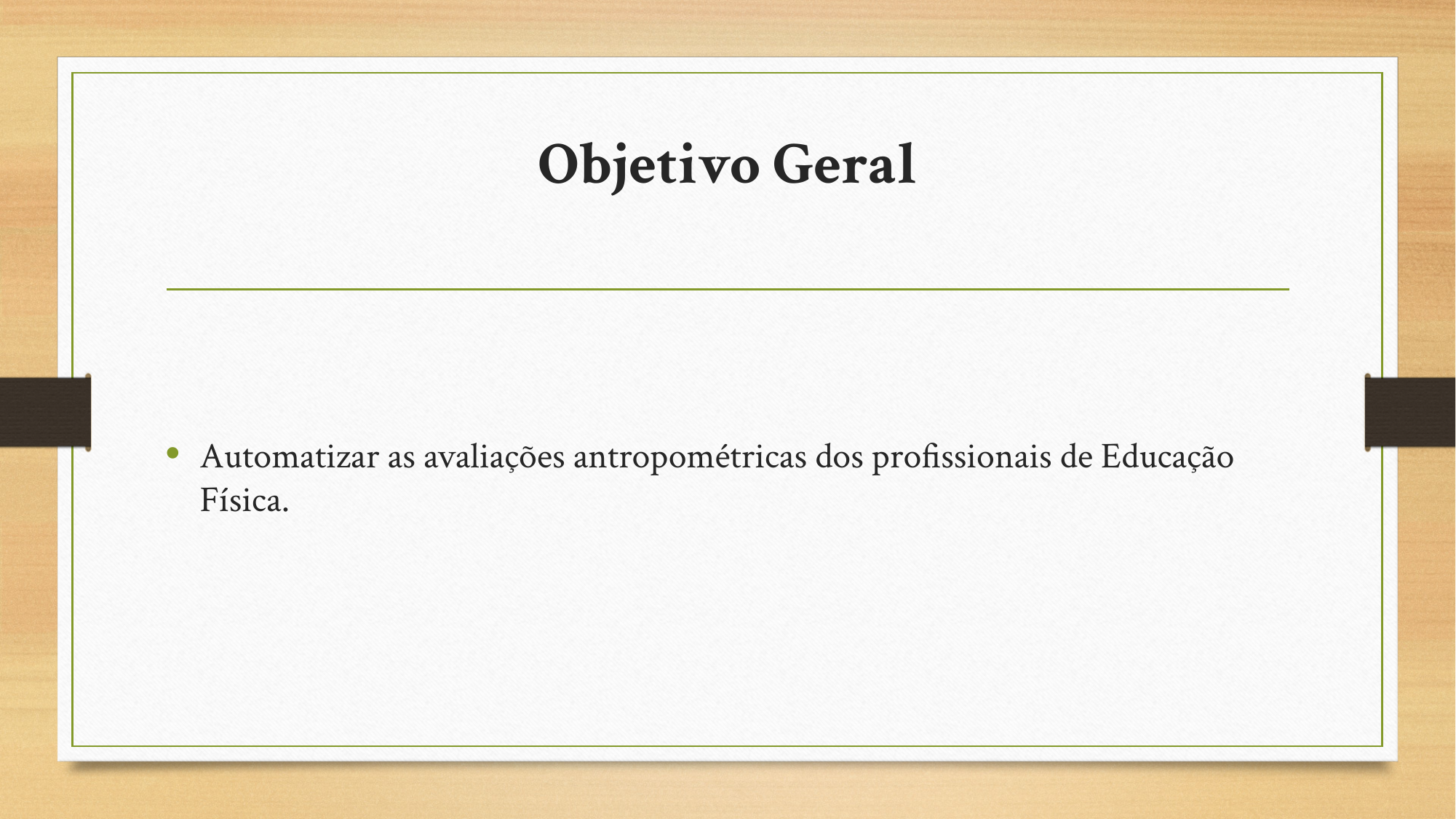

# Objetivo Geral

Automatizar as avaliações antropométricas dos profissionais de Educação Física.